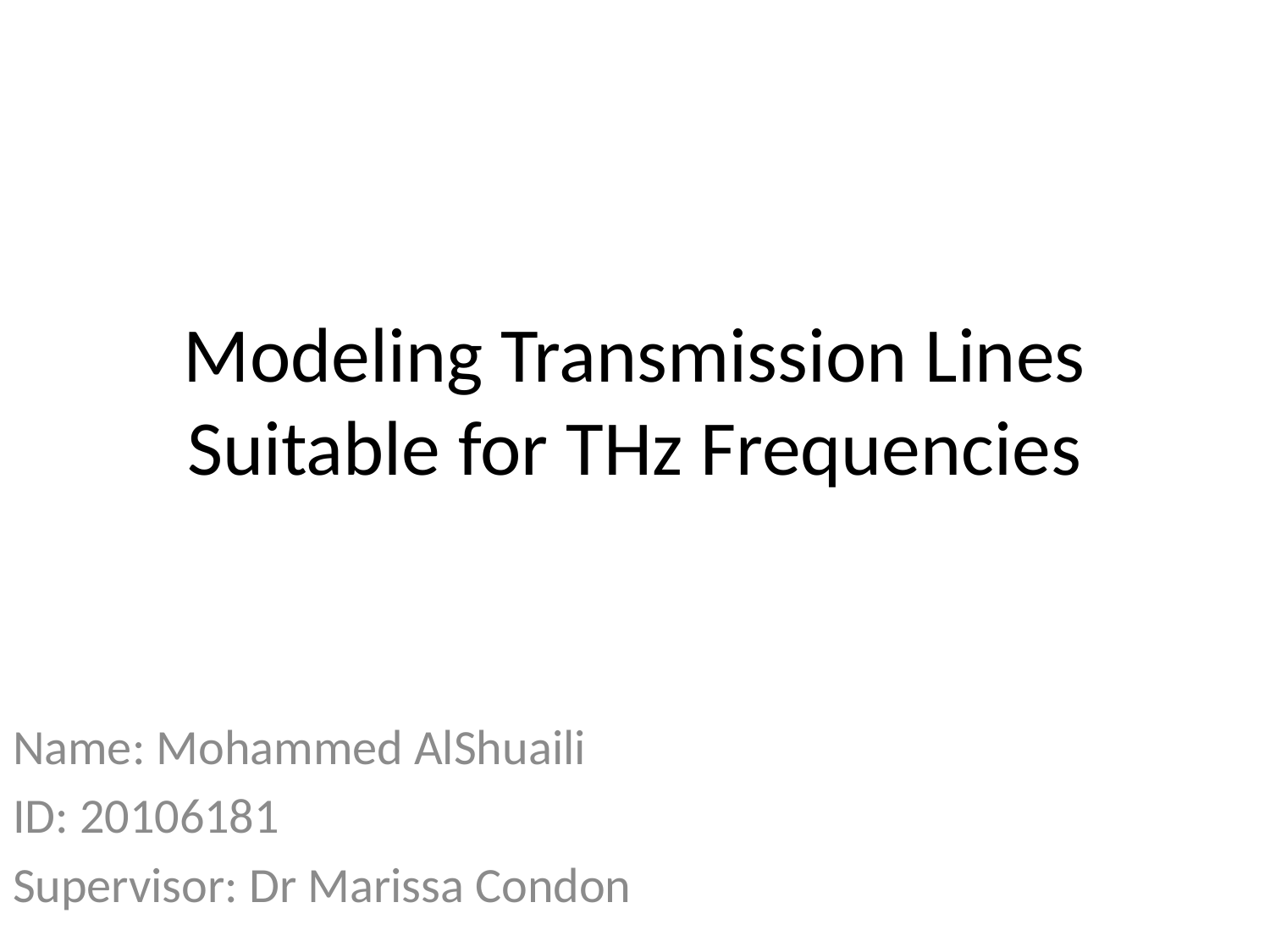

# Modeling Transmission Lines Suitable for THz Frequencies
Name: Mohammed AlShuaili
ID: 20106181
Supervisor: Dr Marissa Condon